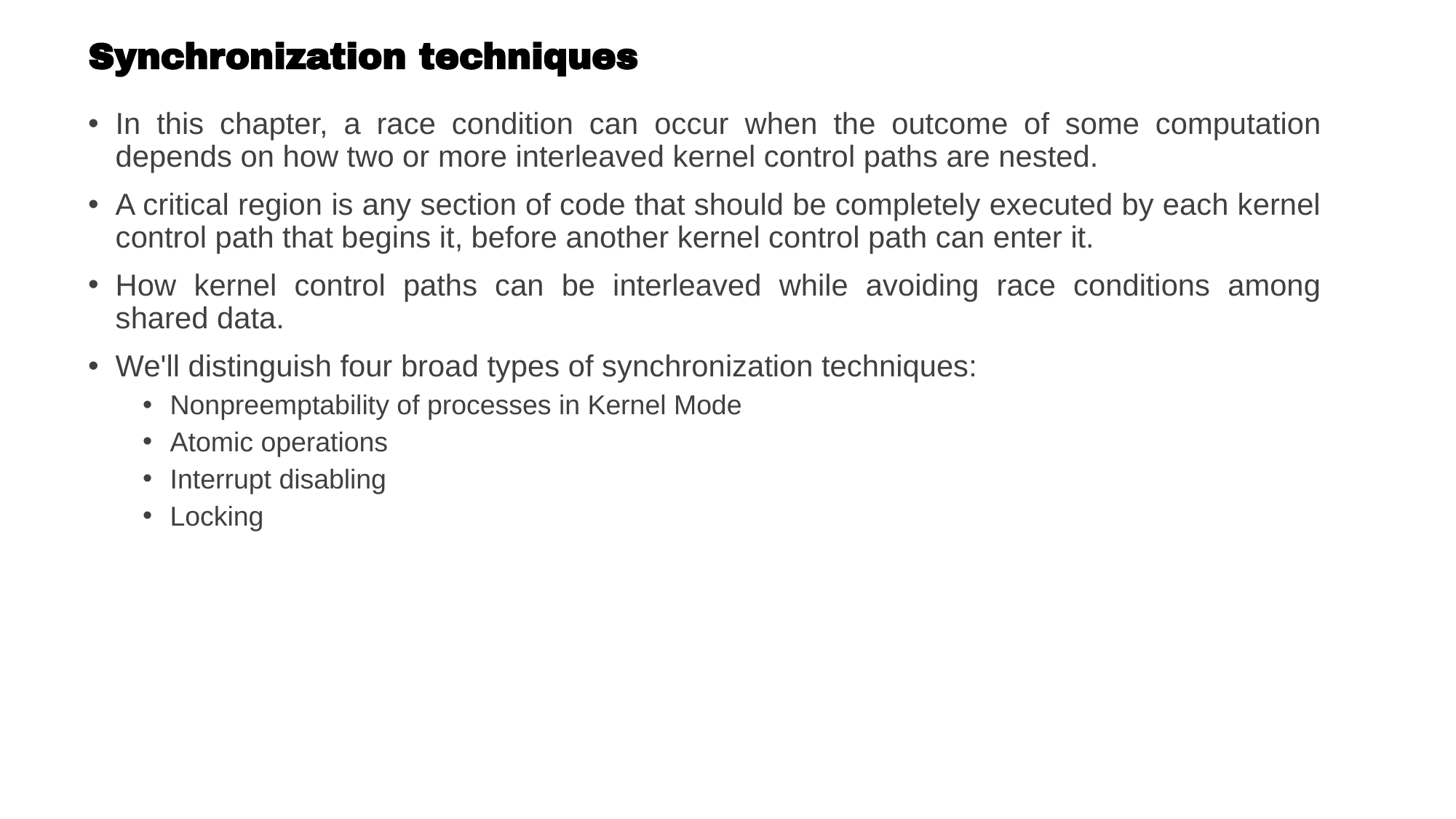

# Synchronization techniques
In this chapter, a race condition can occur when the outcome of some computation depends on how two or more interleaved kernel control paths are nested.
A critical region is any section of code that should be completely executed by each kernel control path that begins it, before another kernel control path can enter it.
How kernel control paths can be interleaved while avoiding race conditions among shared data.
We'll distinguish four broad types of synchronization techniques:
Nonpreemptability of processes in Kernel Mode
Atomic operations
Interrupt disabling
Locking